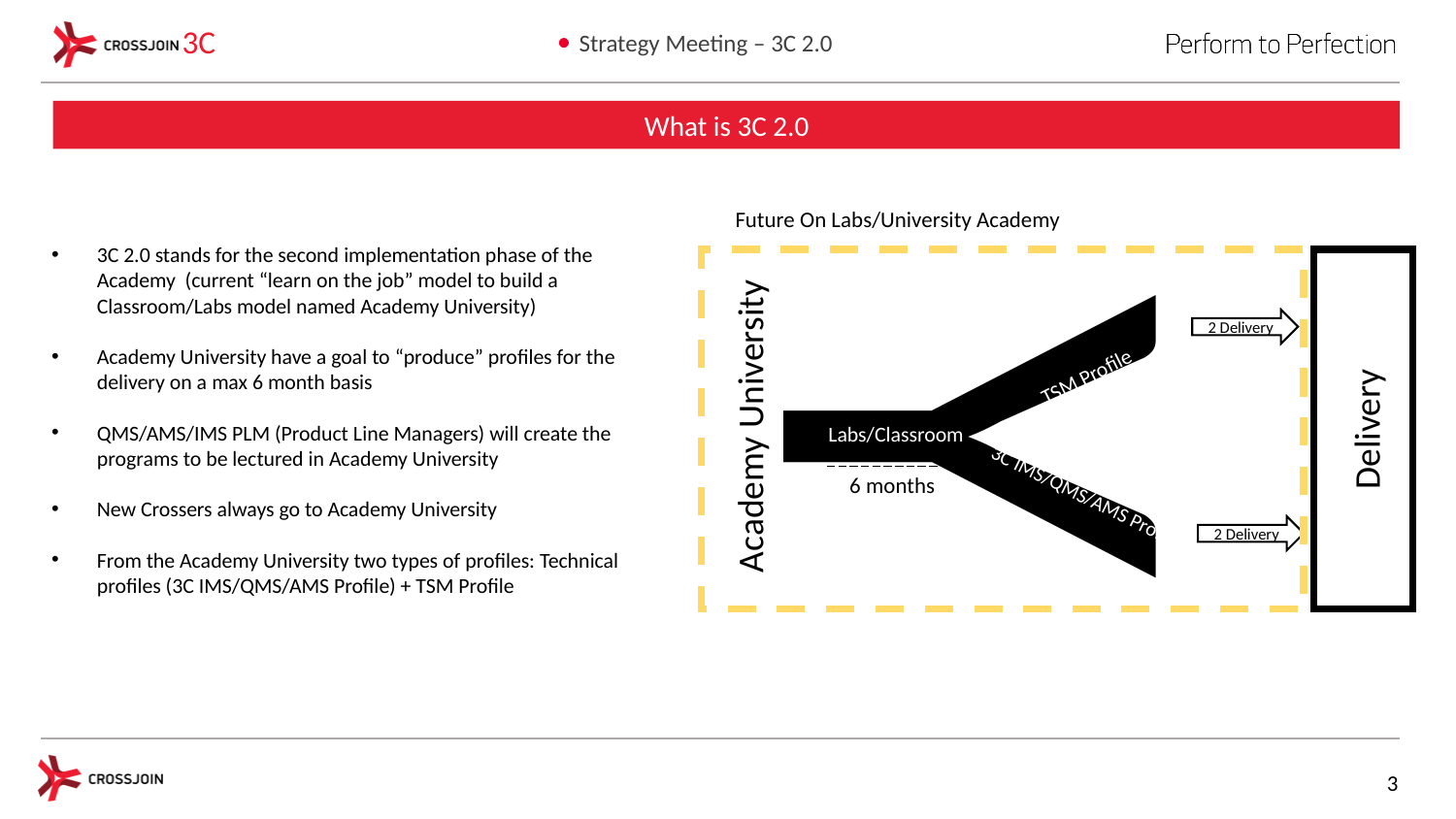

Y
What is 3C 2.0

3C 2.0 stands for the second implementation phase of the Academy  (current “learn on the job” model to build a Classroom/Labs model named Academy University)

Academy University have a goal to “produce” profiles for the delivery on a max 6 month basis

QMS/AMS/IMS PLM (Product Line Managers) will create the programs to be lectured in Academy University

New Crossers always go to Academy University

From the Academy University two types of profiles: Technical profiles (3C IMS/QMS/AMS Profile) + TSM Profile

Future On Labs/University Academy

2 Delivery
Academy University
TSM Profile
Delivery
Labs/Classroom
6 months

3C IMS/QMS/AMS Profile
2 Delivery